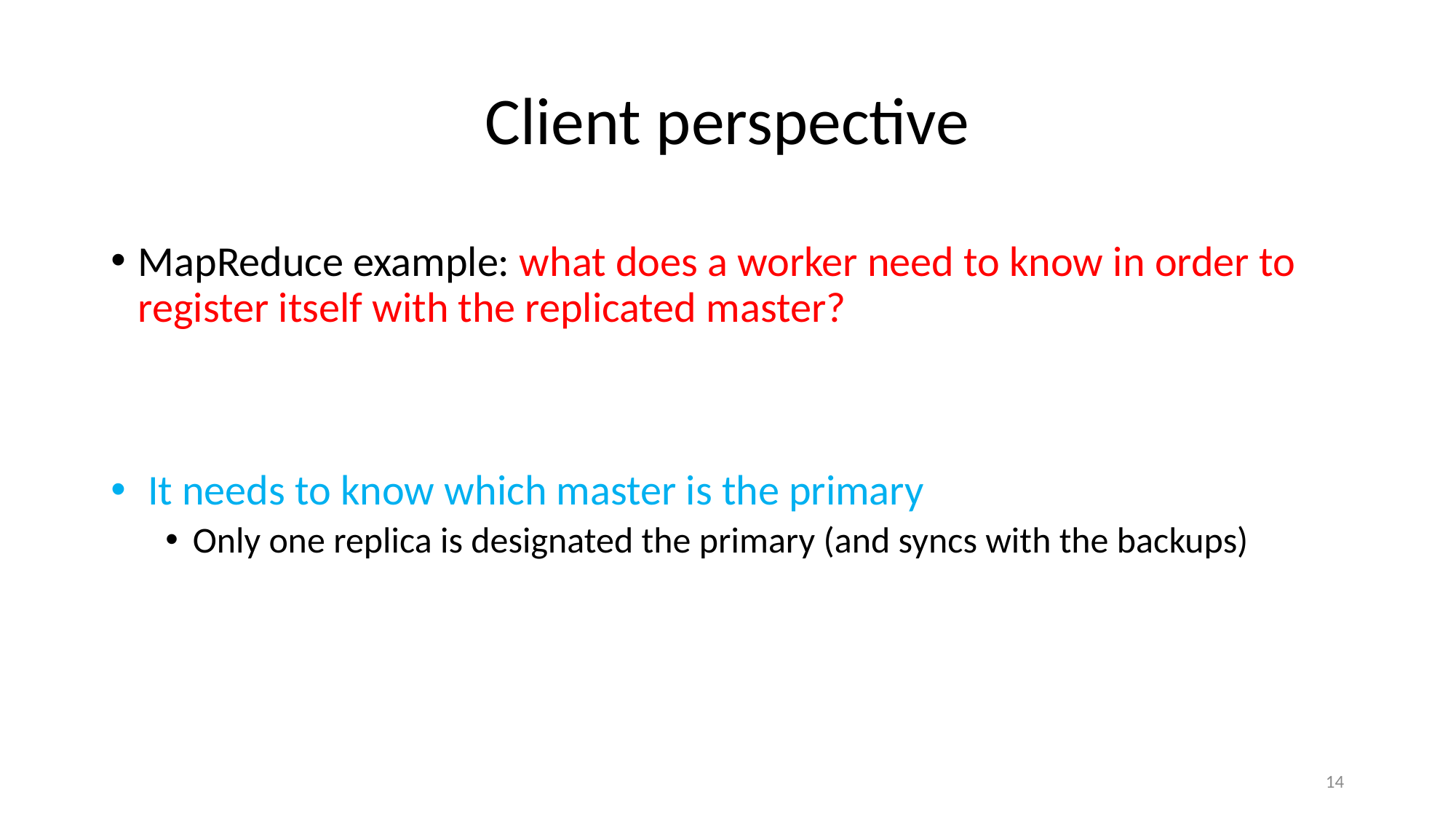

# Client perspective
MapReduce example: what does a worker need to know in order to register itself with the replicated master?

 It needs to know which master is the primary
Only one replica is designated the primary (and syncs with the backups)
14